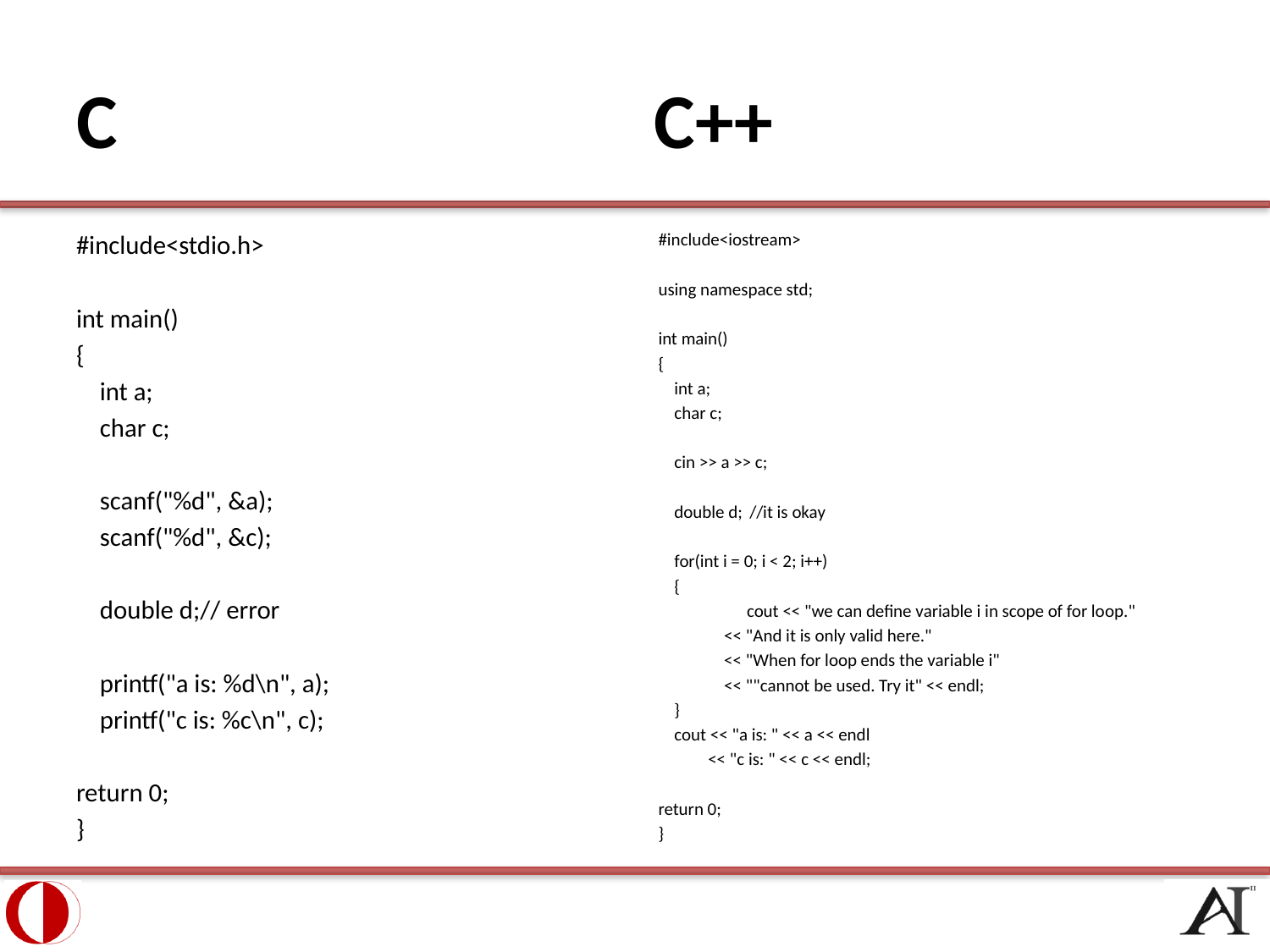

# C				    C++
#include<stdio.h>

int main()
{
    int a;
    char c;

    scanf("%d", &a);
    scanf("%d", &c);

    double d;// error

    printf("a is: %d\n", a);
    printf("c is: %c\n", c);

return 0;
}

#include<iostream>

using namespace std;

int main()
{
    int a;
    char c;

    cin >> a >> c;

    double d;	//it is okay

    for(int i = 0; i < 2; i++)
    {
                      cout << "we can define variable i in scope of for loop."
	     << "And it is only valid here."
	     << "When for loop ends the variable i"
	     << ""cannot be used. Try it" << endl;
    }
    cout << "a is: " << a << endl
    	 << "c is: " << c << endl;

return 0;
}
14